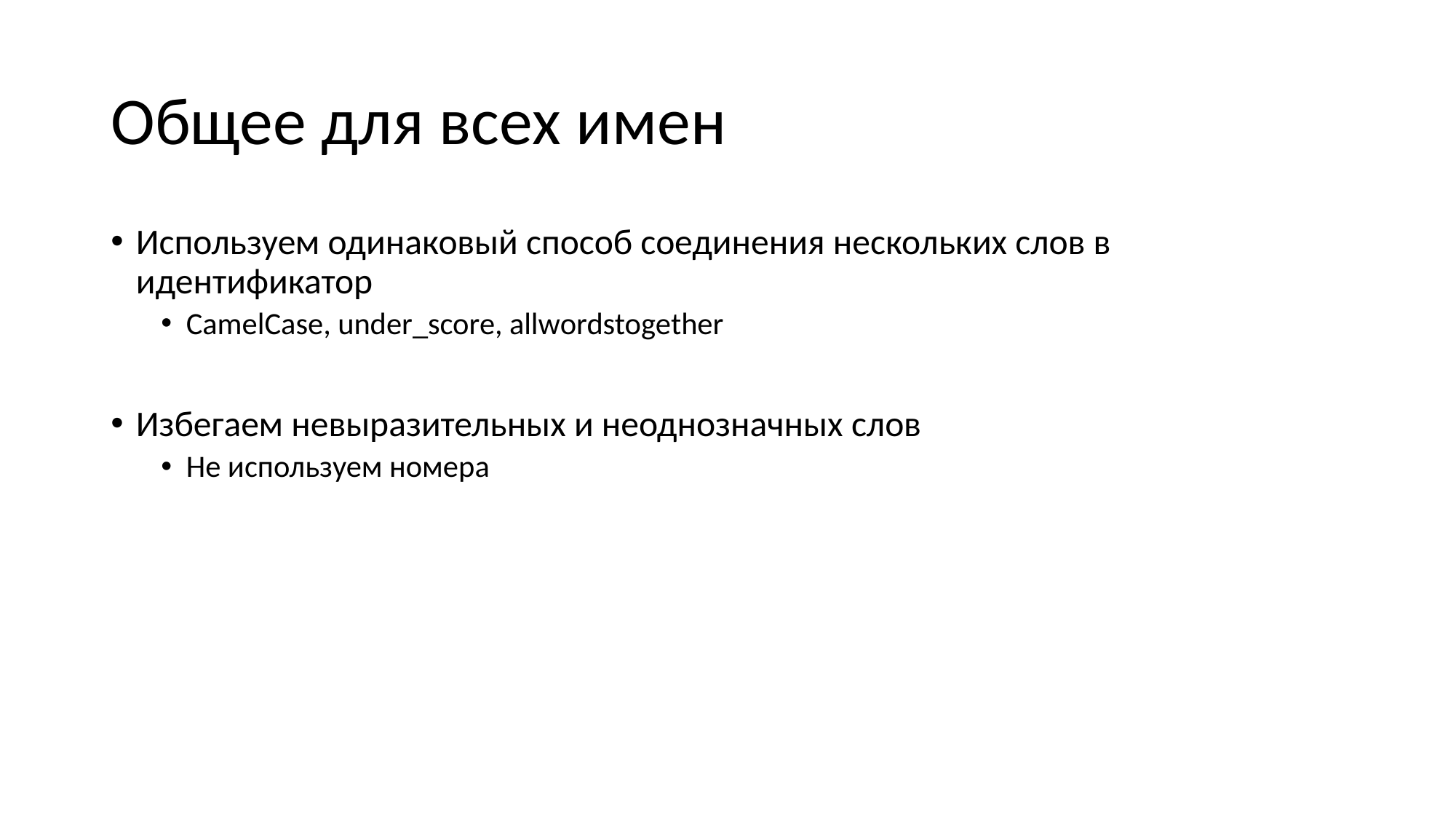

# Общее для всех имен
Используем одинаковый способ соединения нескольких слов в идентификатор
CamelCase, under_score, allwordstogether

Избегаем невыразительных и неоднозначных слов
Не используем номера

Используем стандартные пары антонимов
add/remove, put/get, begin/end, open/close и т.п.

Избегаем двойного отрицания